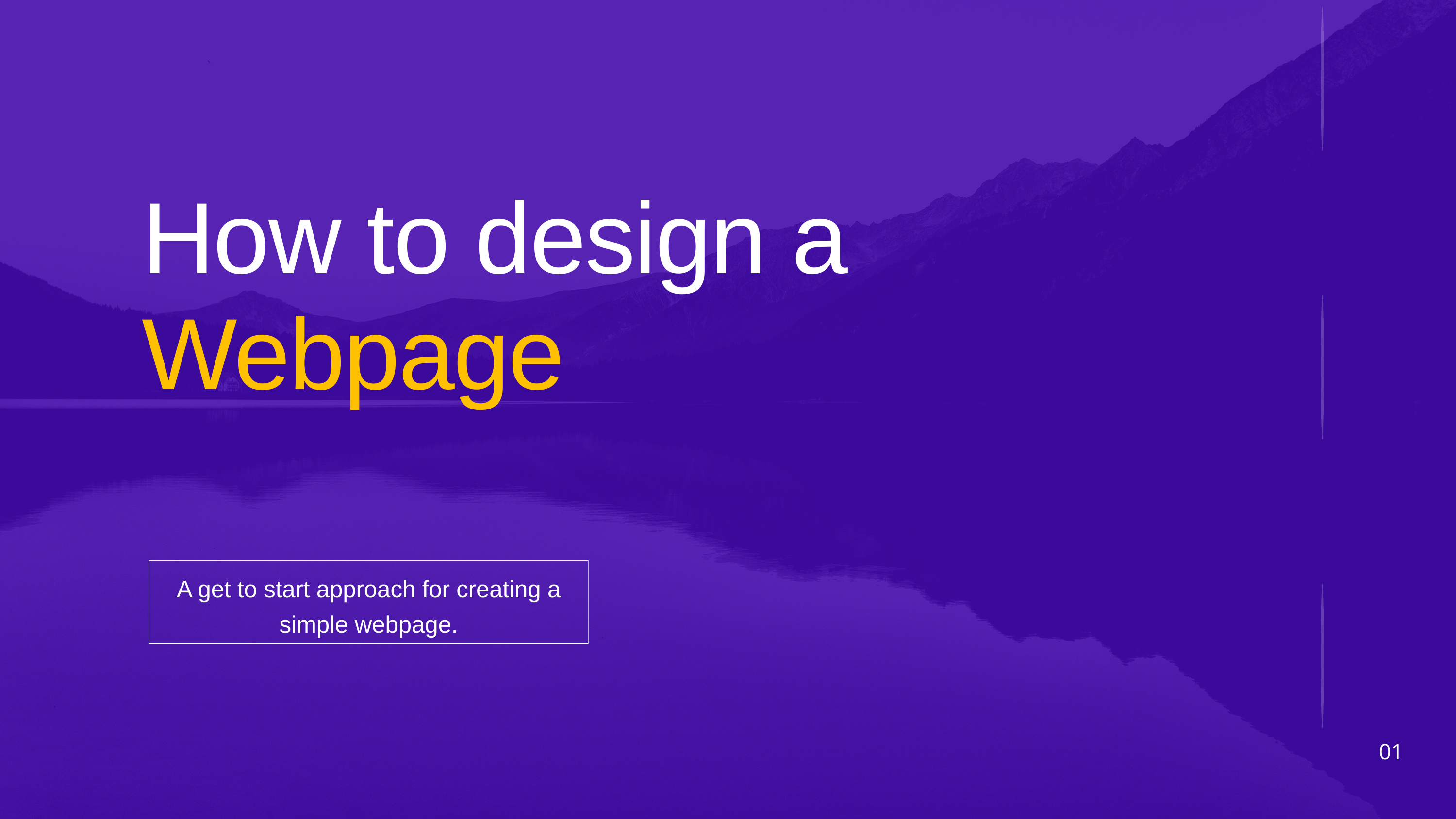

How to design a Webpage

A get to start approach for creating a simple webpage.

01